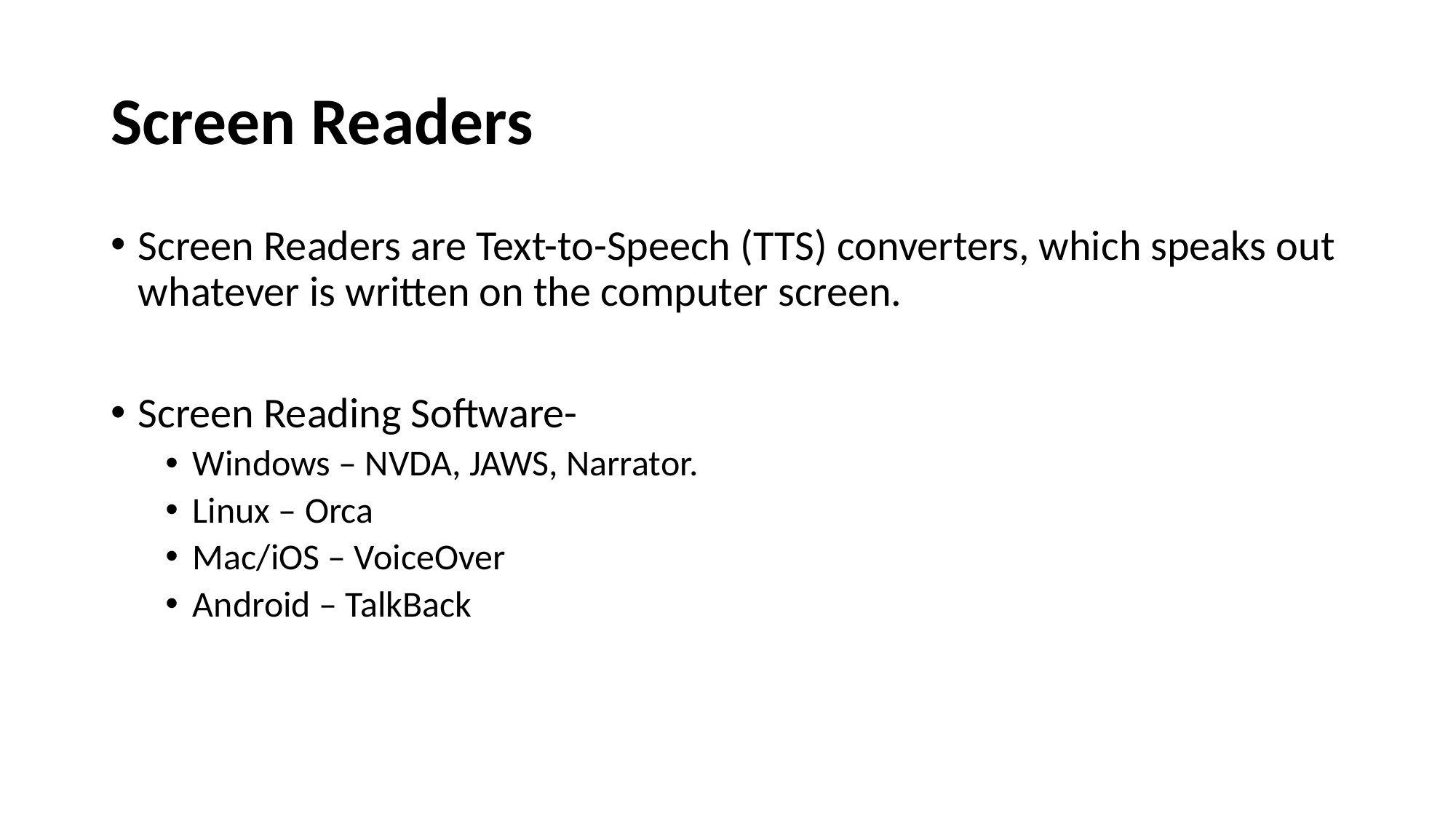

# Screen Readers
Screen Readers are Text-to-Speech (TTS) converters, which speaks out whatever is written on the computer screen.

Screen Reading Software-
Windows – NVDA, JAWS, Narrator.
Linux – Orca
Mac/iOS – VoiceOver
Android – TalkBack